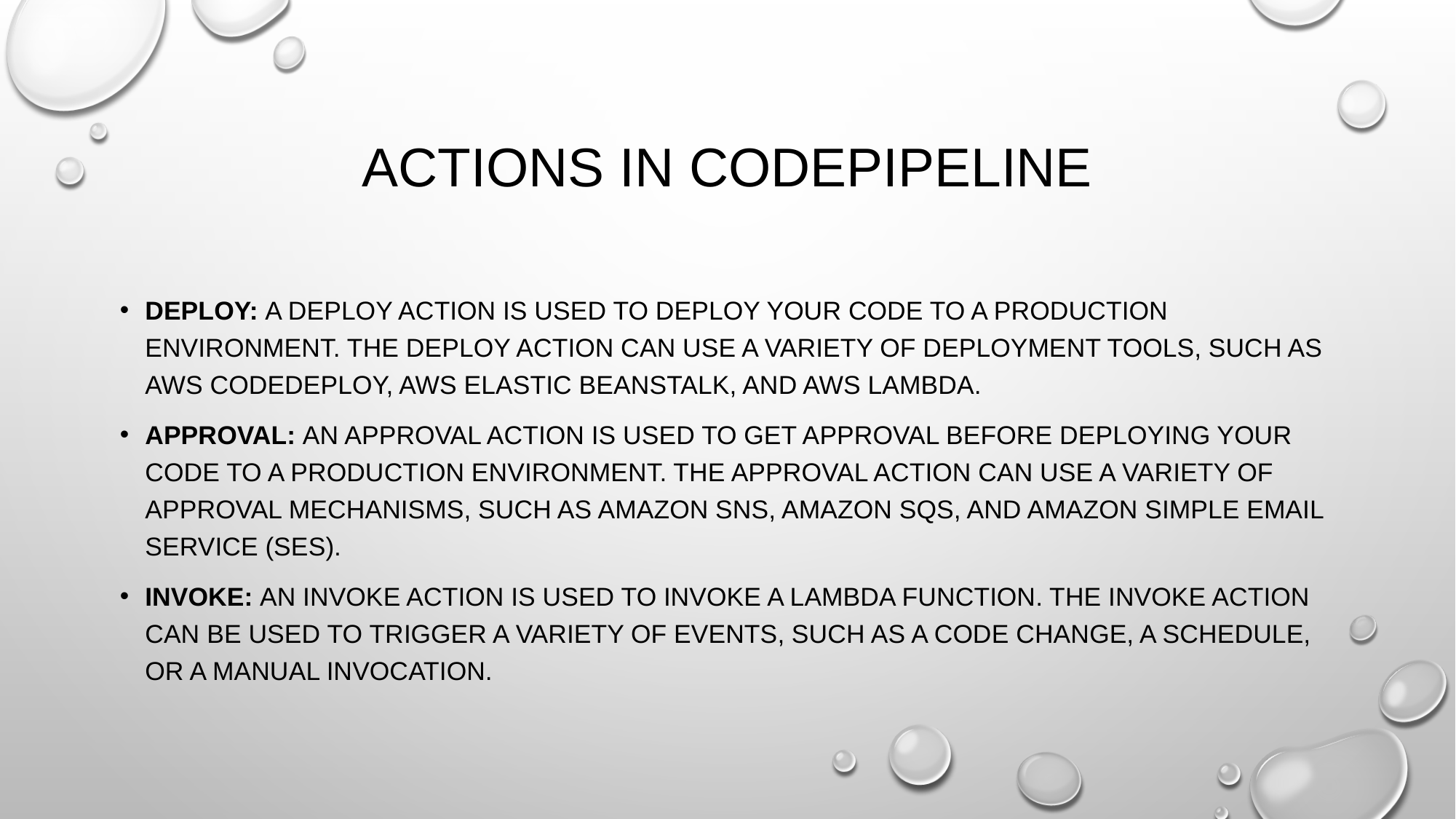

# Actions in CODEPIpELINE
Deploy: A deploy action is used to deploy your code to a production environment. The deploy action can use a variety of deployment tools, such as AWS CodeDeploy, AWS Elastic Beanstalk, and AWS Lambda.
Approval: An approval action is used to get approval before deploying your code to a production environment. The approval action can use a variety of approval mechanisms, such as Amazon SNS, Amazon SQS, and Amazon Simple Email Service (SES).
Invoke: An invoke action is used to invoke a Lambda function. The invoke action can be used to trigger a variety of events, such as a code change, a schedule, or a manual invocation.